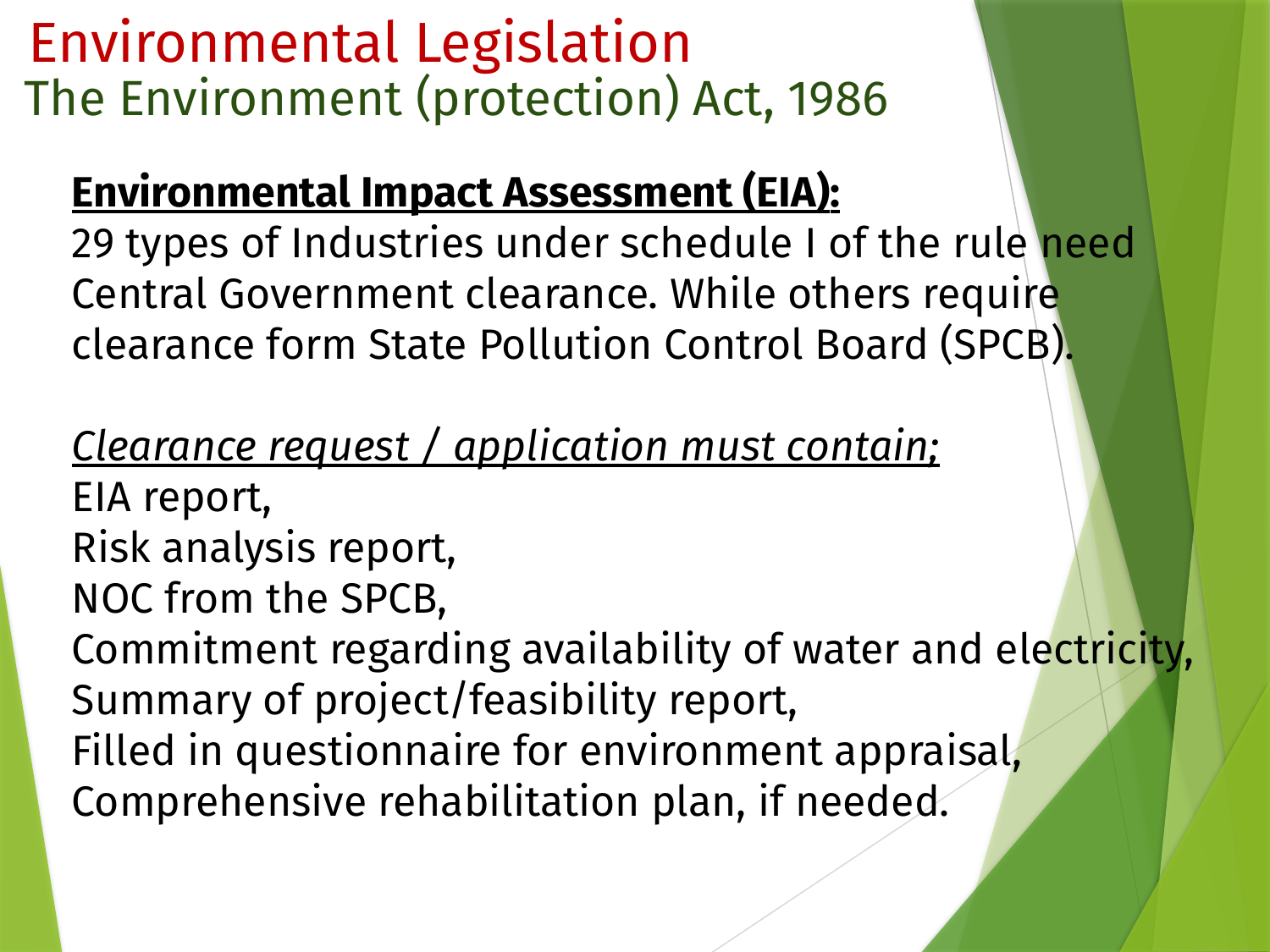

Environmental Legislation
The Environment (protection) Act, 1986
Environmental Impact Assessment (EIA):
29 types of Industries under schedule I of the rule need Central Government clearance. While others require clearance form State Pollution Control Board (SPCB).

Clearance request / application must contain;
EIA report,
Risk analysis report,
NOC from the SPCB,
Commitment regarding availability of water and electricity,
Summary of project/feasibility report,
Filled in questionnaire for environment appraisal,
Comprehensive rehabilitation plan, if needed.